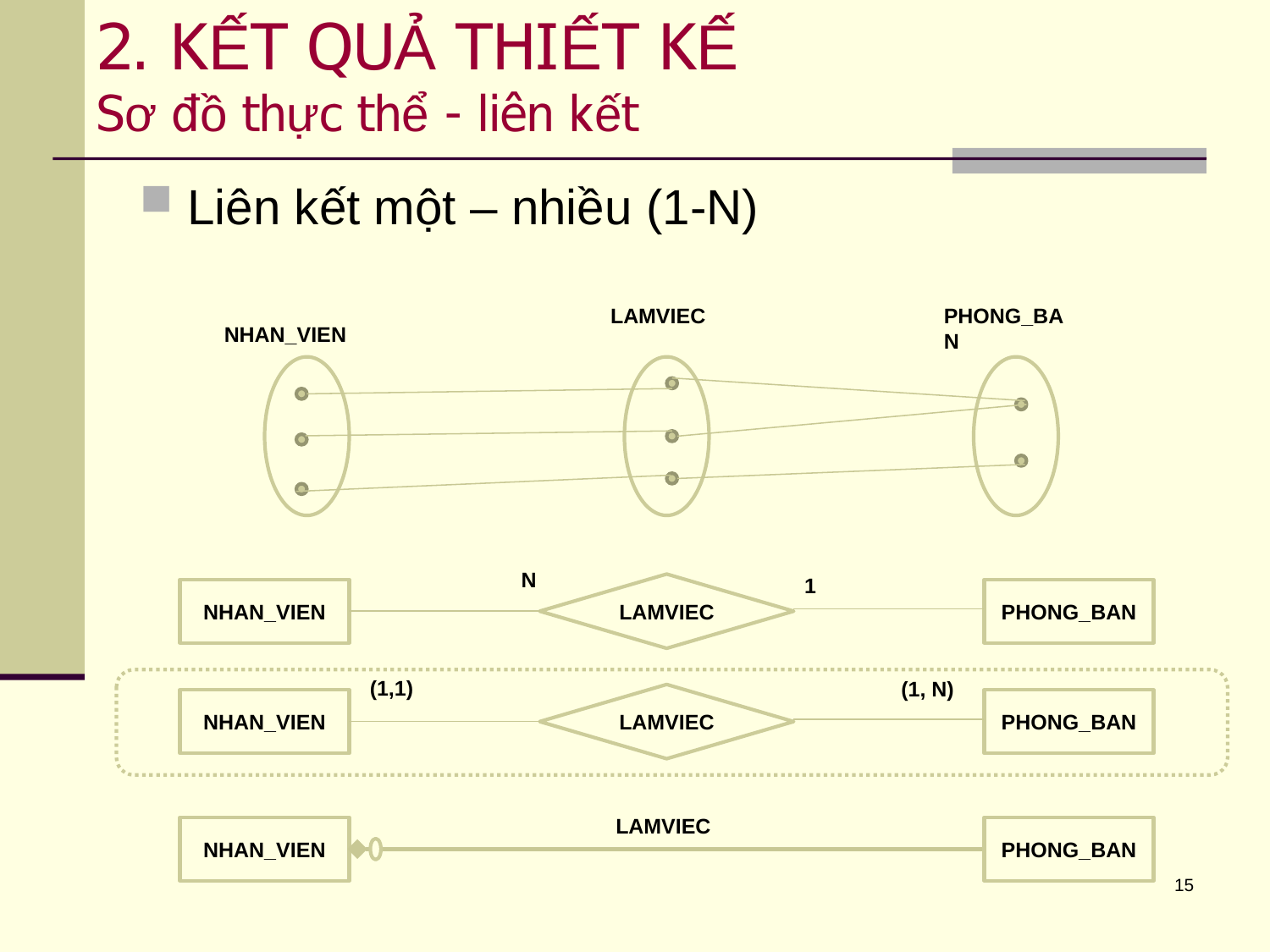

# 2. KẾT QUẢ THIẾT KẾ Sơ đồ thực thể - liên kết
Liên kết một – nhiều (1-N)
LAMVIEC
PHONG_BAN
NHAN_VIEN

N
1
LAMVIEC
NHAN_VIEN
PHONG_BAN
(1,1)

(1, N)
LAMVIEC
NHAN_VIEN
PHONG_BAN
LAMVIEC
NHAN_VIEN
PHONG_BAN

15